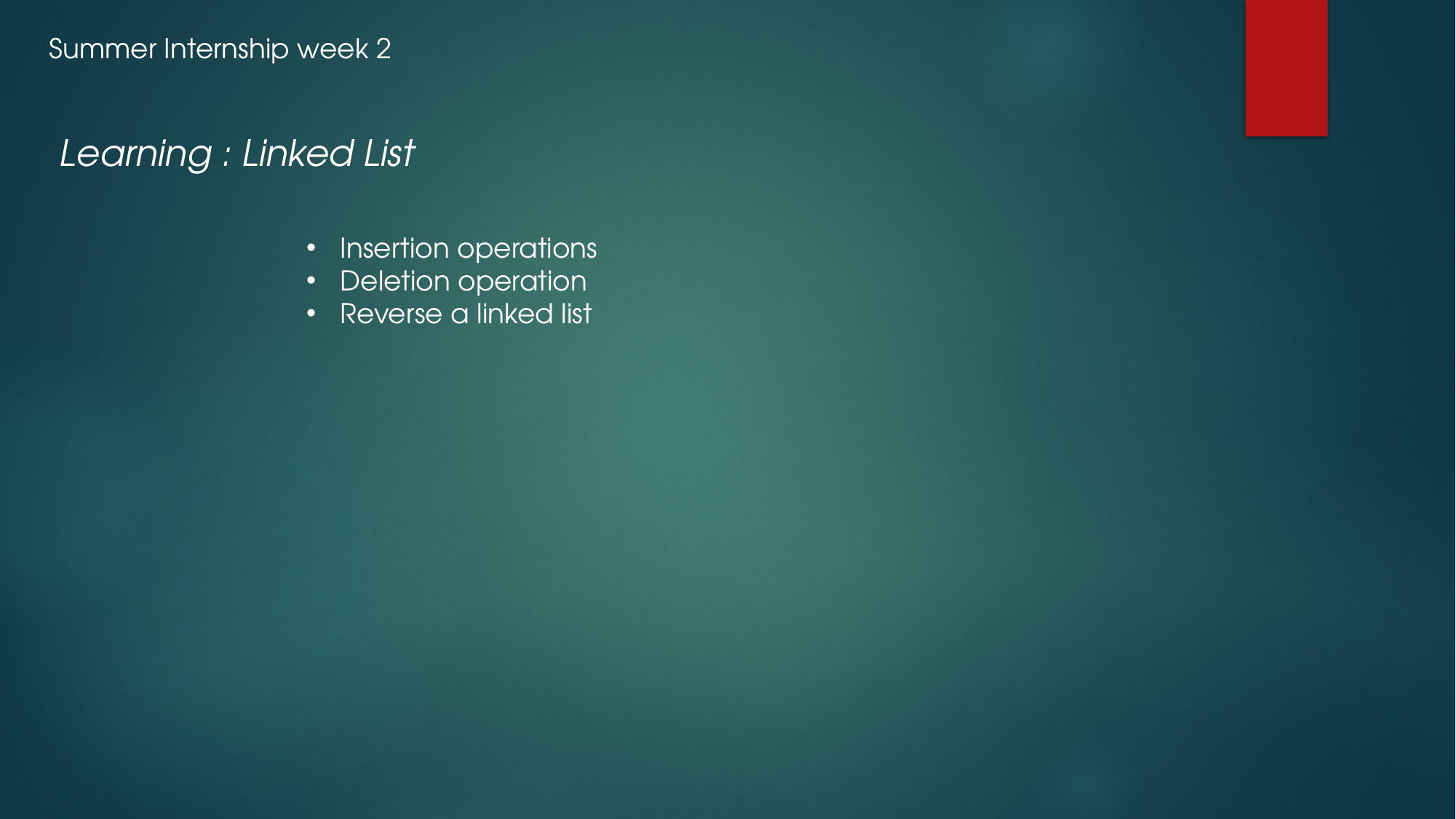

Summer Internship week 2

 Learning : Linked List

Insertion operations
Deletion operation
Reverse a linked list